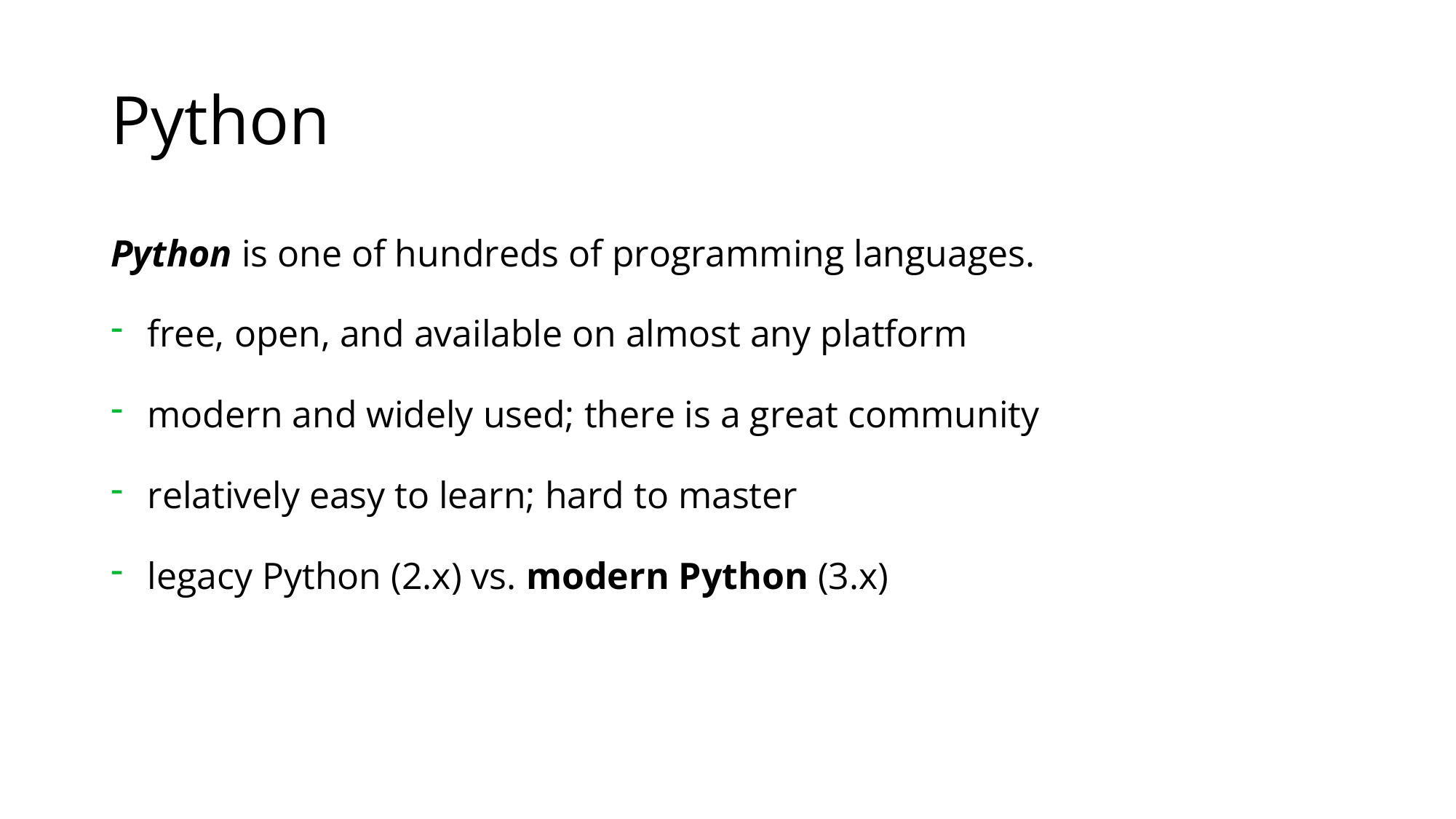

# Python
Python is one of hundreds of programming languages.
 free, open, and available on almost any platform
 modern and widely used; there is a great community
 relatively easy to learn; hard to master
 legacy Python (2.x) vs. modern Python (3.x)